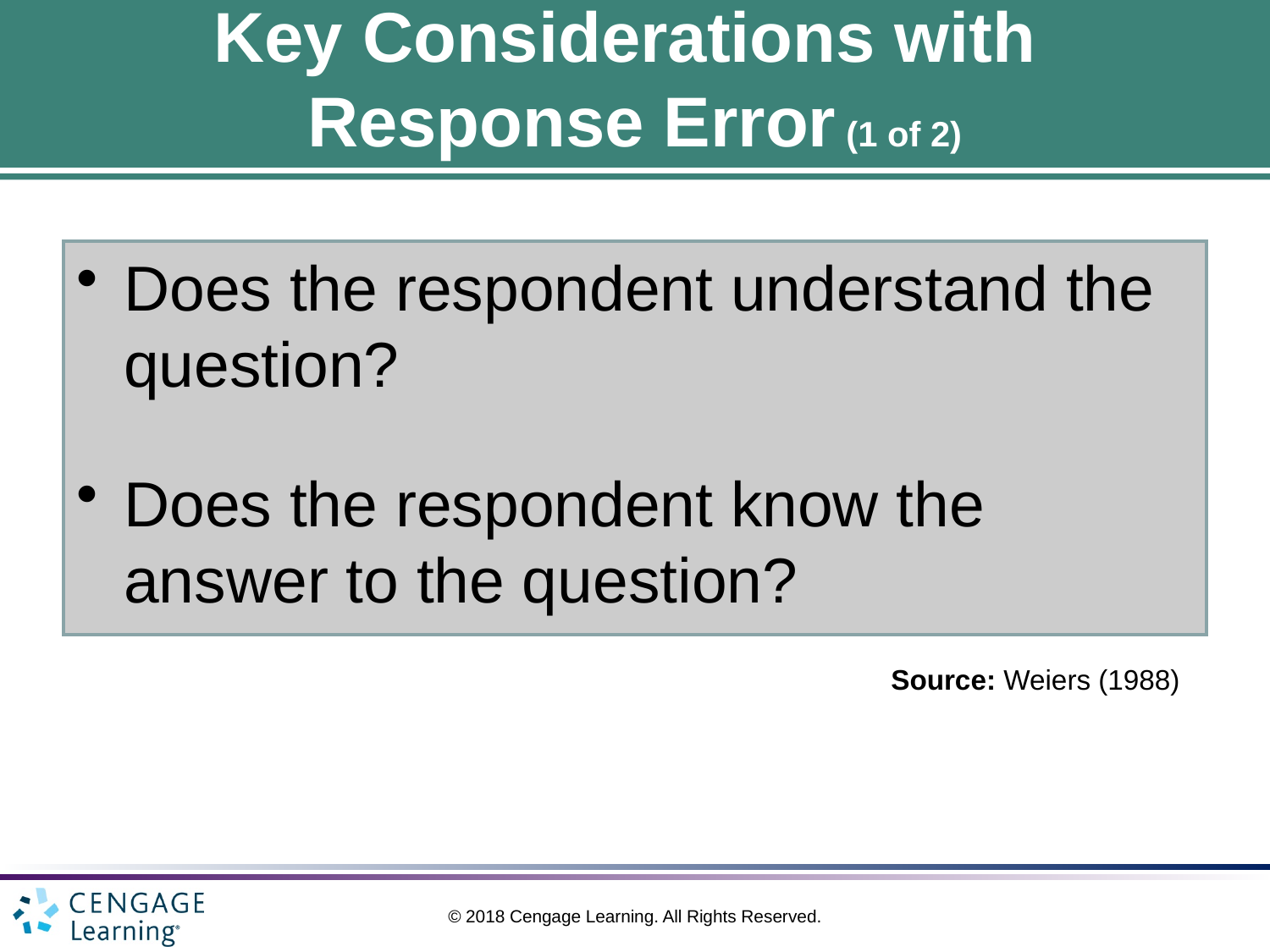

# Key Considerations with Response Error (1 of 2)
Does the respondent understand the question?
Does the respondent know the answer to the question?
Source: Weiers (1988)